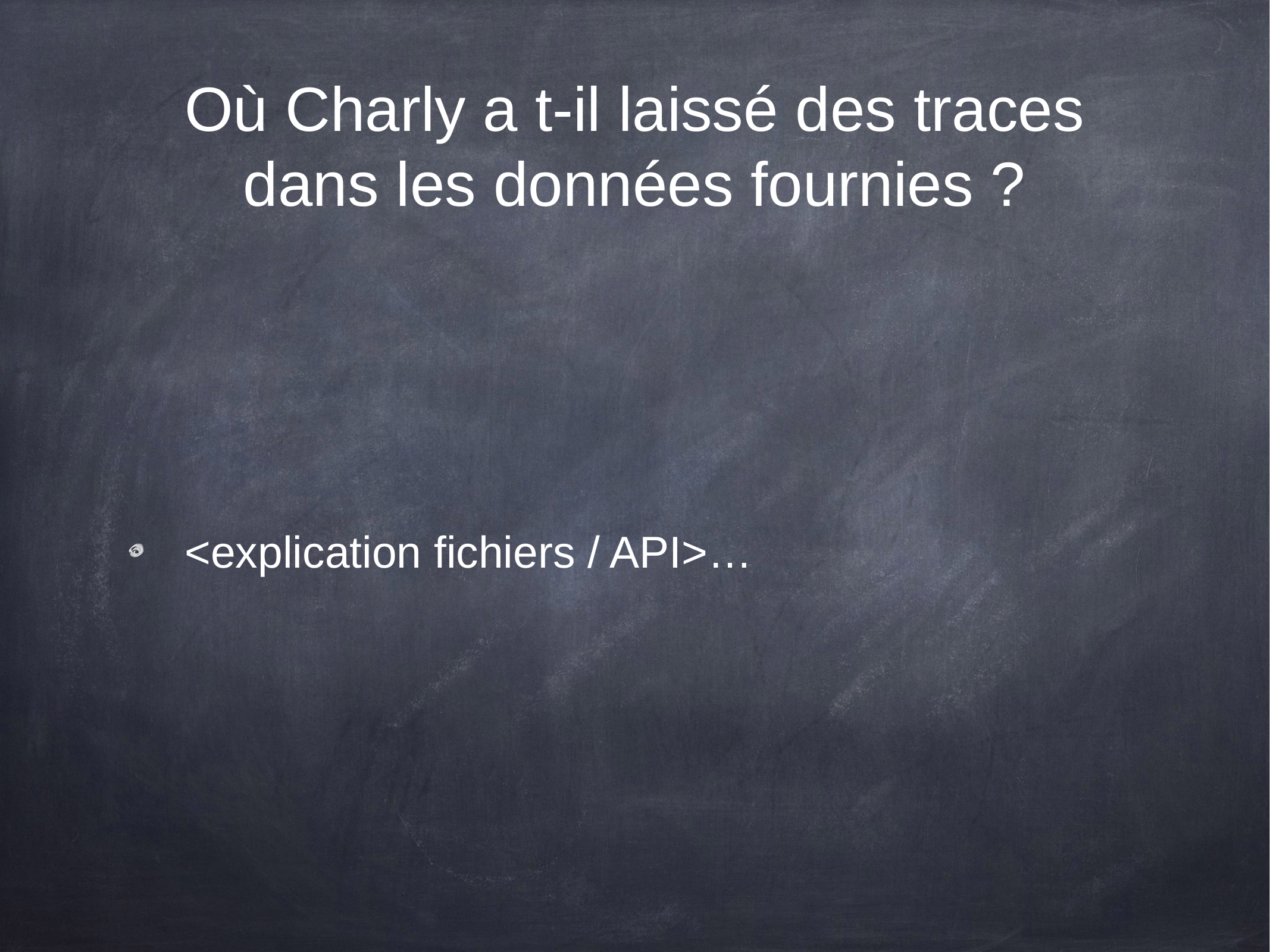

# Où Charly a t-il laissé des traces dans les données fournies ?
<explication fichiers / API>…